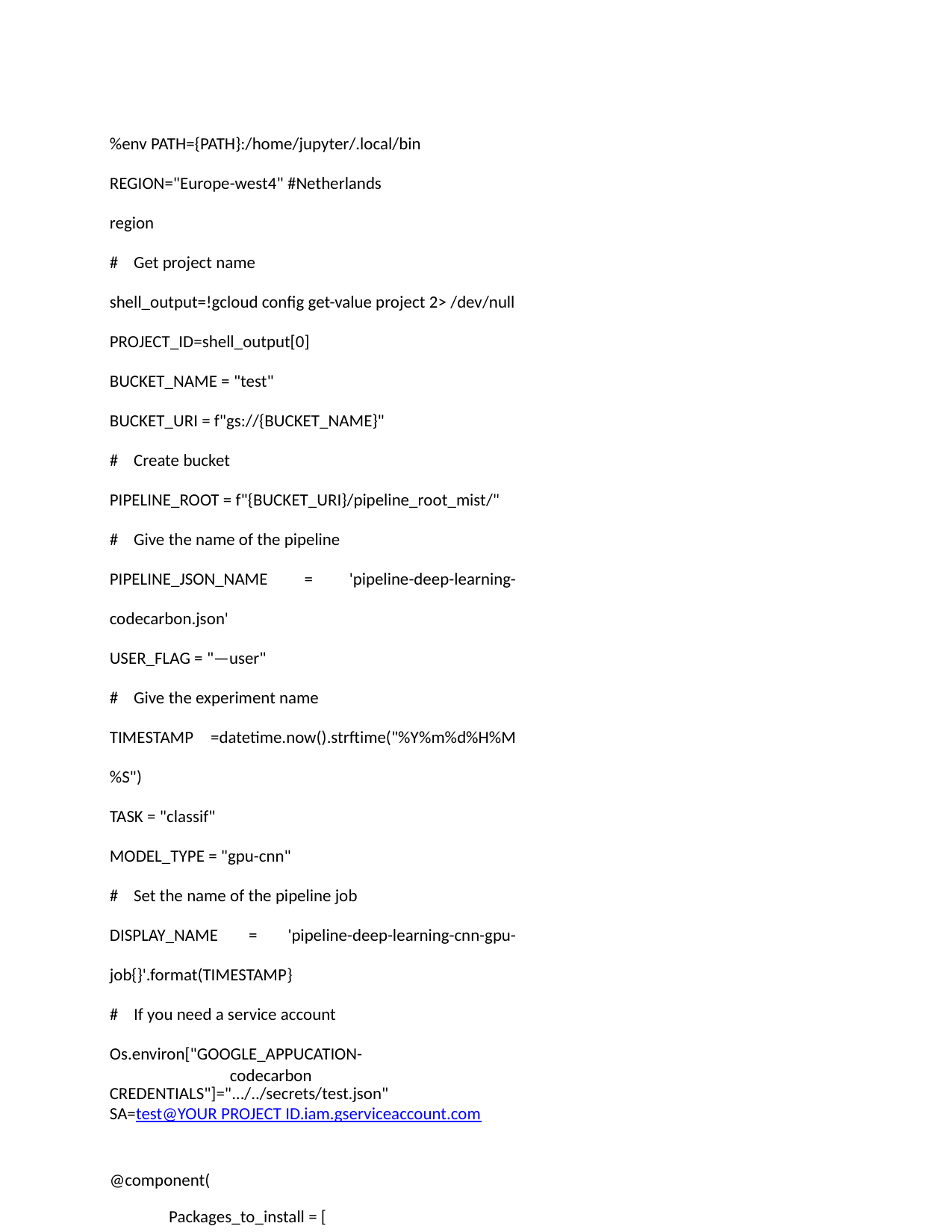

%env PATH={PATH}:/home/jupyter/.local/bin REGION="Europe-west4" #Netherlands region
#    Get project name
shell_output=!gcloud config get-value project 2> /dev/null PROJECT_ID=shell_output[0]
BUCKET_NAME = "test"
BUCKET_URI = f"gs://{BUCKET_NAME}"
#    Create bucket
PIPELINE_ROOT = f"{BUCKET_URI}/pipeline_root_mist/"
#    Give the name of the pipeline
PIPELINE_JSON_NAME = 'pipeline-deep-learning-codecarbon.json'
USER_FLAG = "—user"
#    Give the experiment name
TIMESTAMP =datetime.now().strftime("%Y%m%d%H%M%S")
TASK = "classif"
MODEL_TYPE = "gpu-cnn"
#    Set the name of the pipeline job
DISPLAY_NAME = 'pipeline-deep-learning-cnn-gpu-job{}'.format(TIMESTAMP}
#    If you need a service account
Os.environ["GOOGLE_APPUCATION-CREDENTIALS"]=".../../secrets/test.json"
SA=test@YOUR PROJECT ID.iam.gserviceaccount.com
@component(
Packages_to_install = [
codecarbon